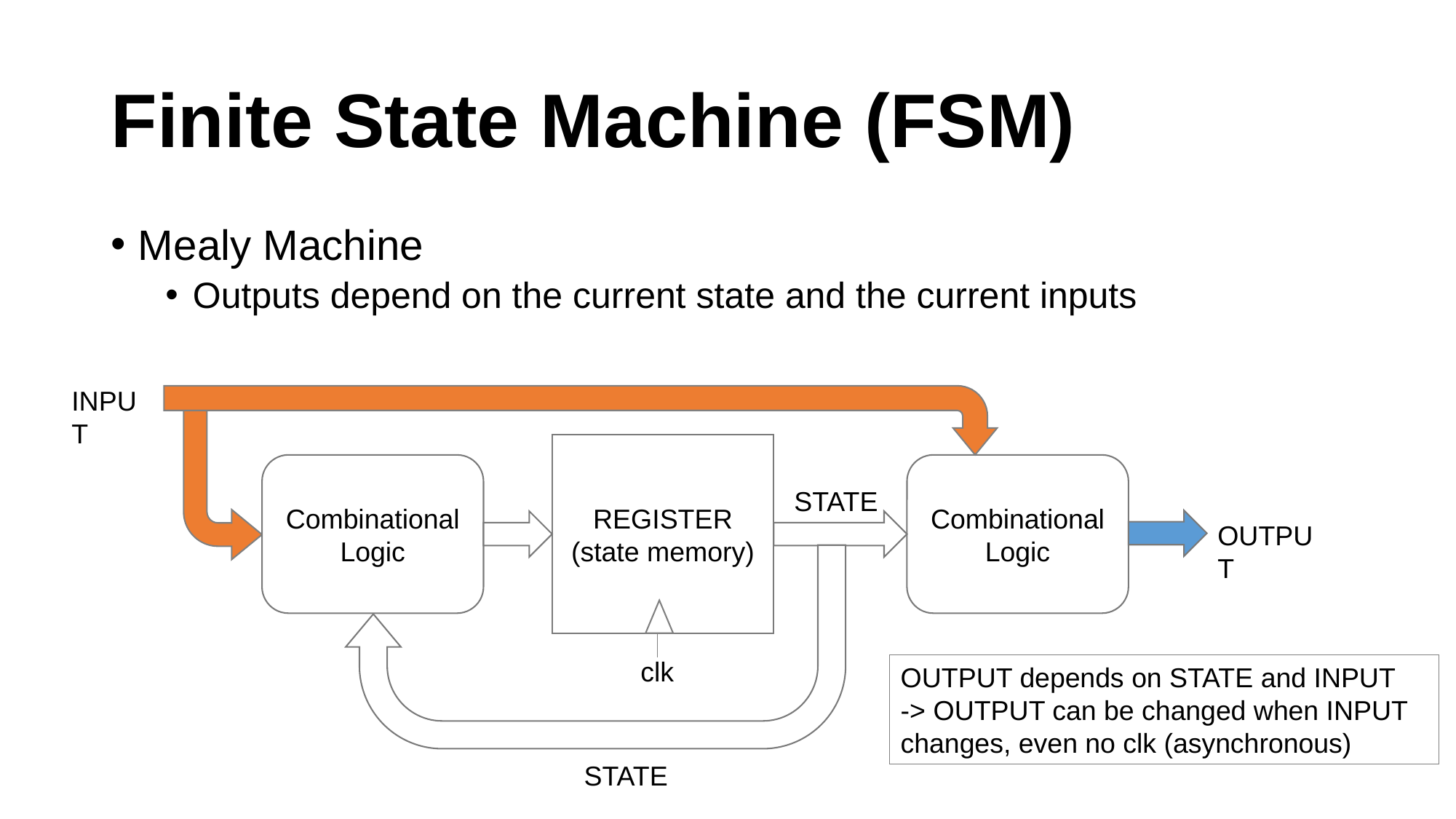

# Finite State Machine (FSM)
Mealy Machine
Outputs depend on the current state and the current inputs

INPUT

REGISTER
(state memory)
Combinational Logic
Combinational Logic
STATE

OUTPUT

STATE

clk
OUTPUT depends on STATE and INPUT
-> OUTPUT can be changed when INPUT changes, even no clk (asynchronous)